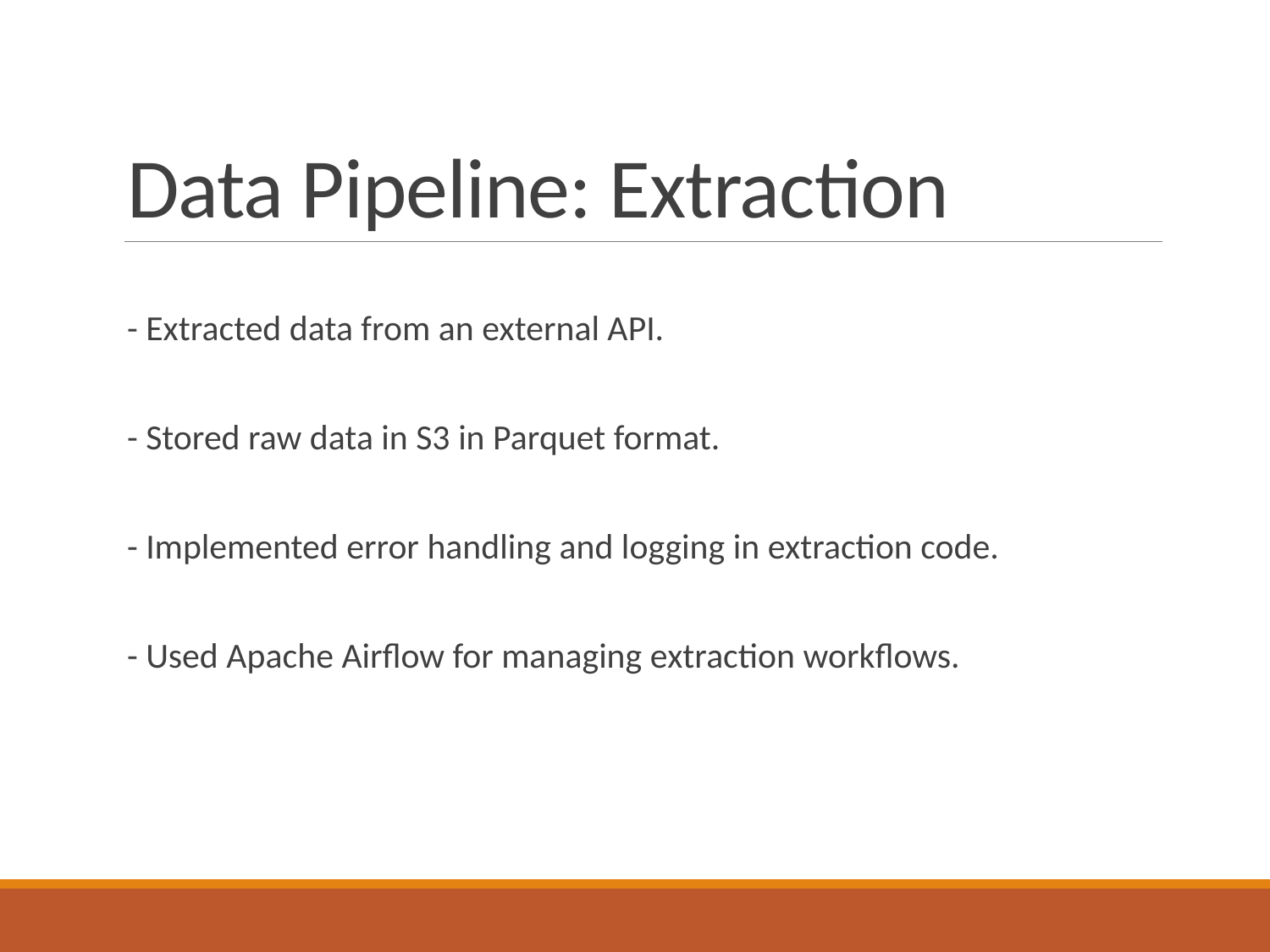

# Data Pipeline: Extraction
- Extracted data from an external API.
- Stored raw data in S3 in Parquet format.
- Implemented error handling and logging in extraction code.
- Used Apache Airflow for managing extraction workflows.